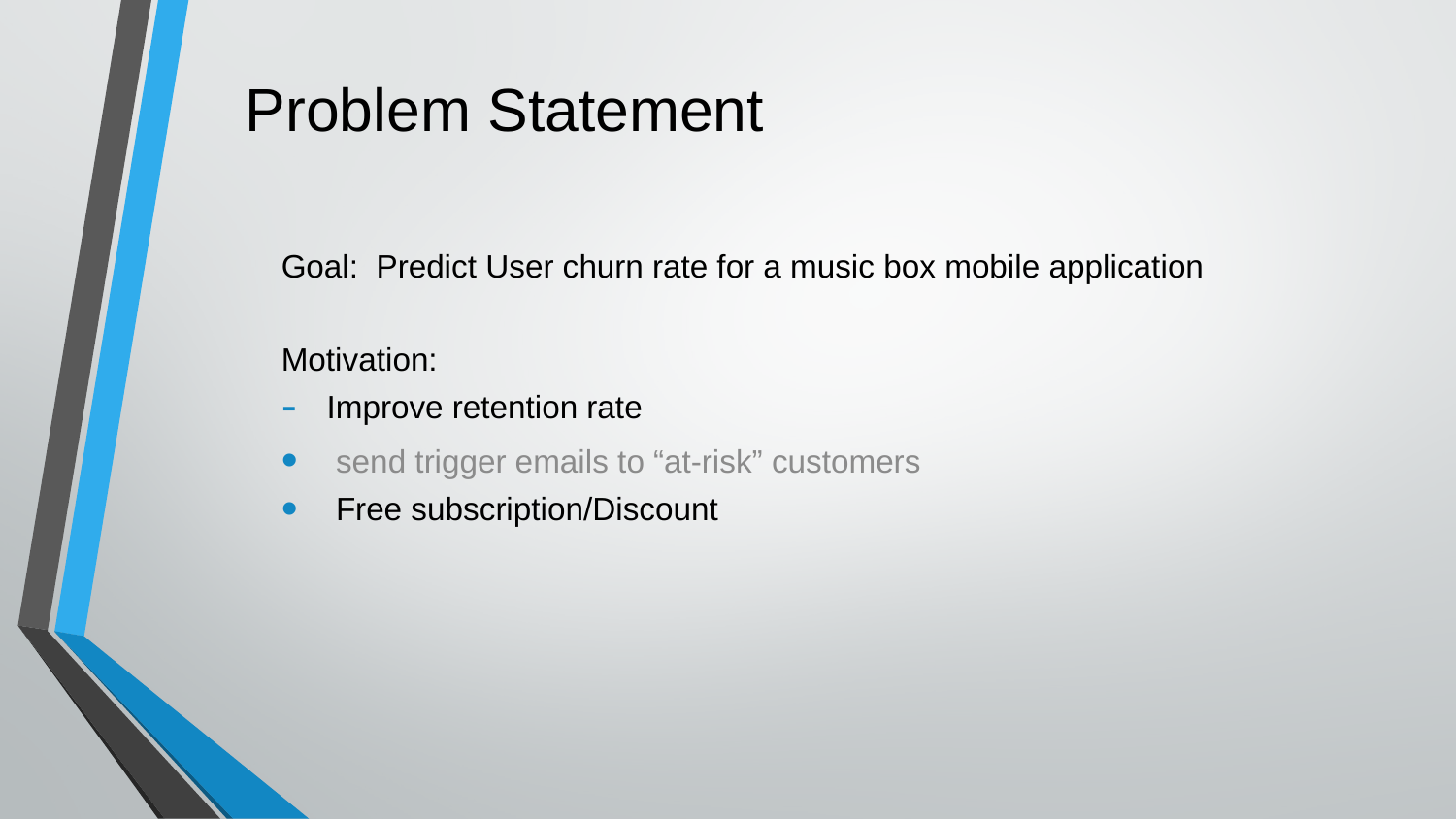

# Problem Statement
Goal:  Predict User churn rate for a music box mobile application

Motivation:
Improve retention rate
send trigger emails to “at-risk” customers
 Free subscription/Discount